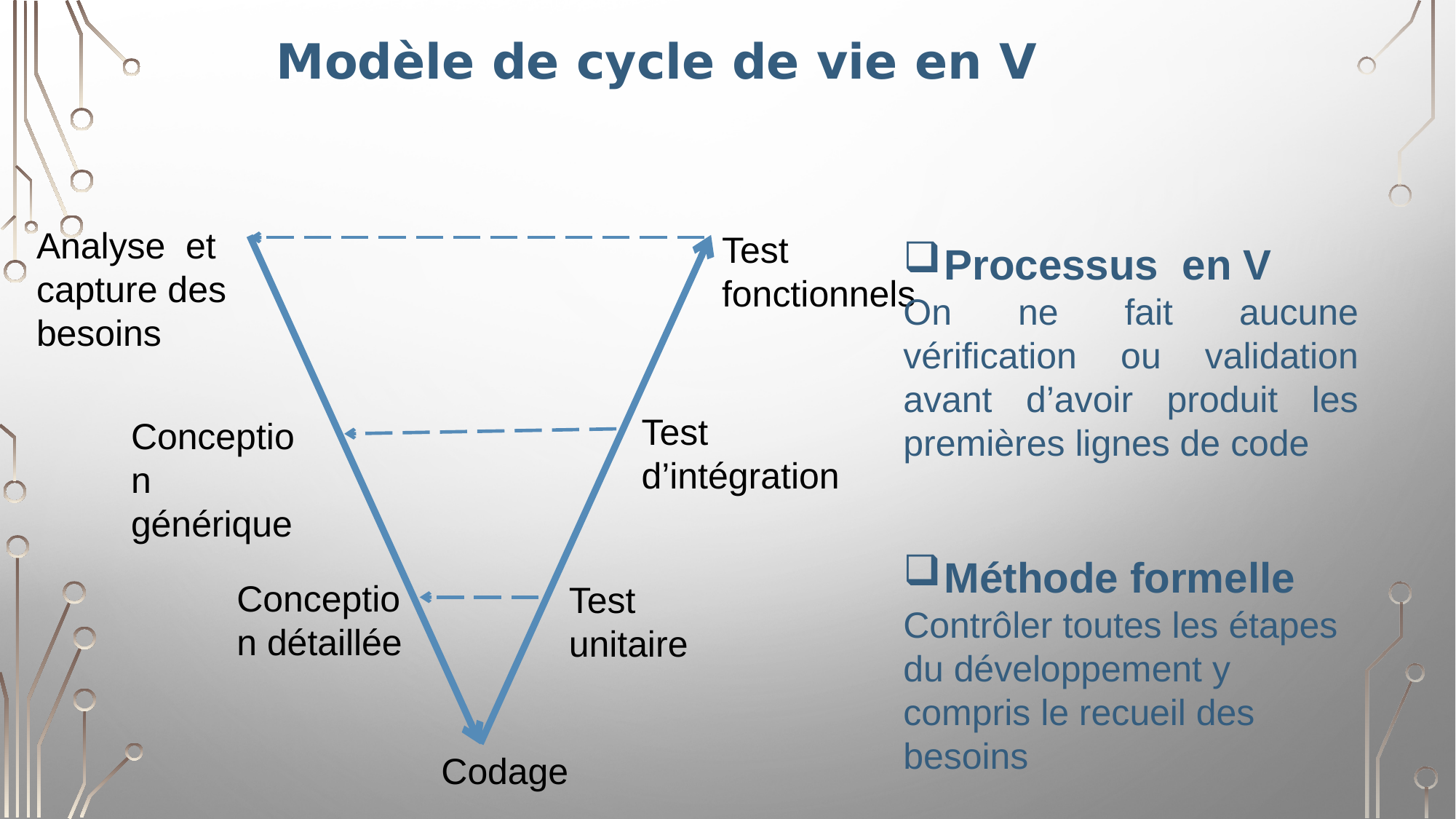

Modèle de cycle de vie en V
Analyse  et capture des besoins
Test fonctionnels
Test d’intégration
Conception générique
Conception détaillée
Test unitaire
Codage
Processus  en V
On ne fait aucune vérification ou validation avant d’avoir produit les premières lignes de code

Méthode formelle
Contrôler toutes les étapes du développement y compris le recueil des besoins